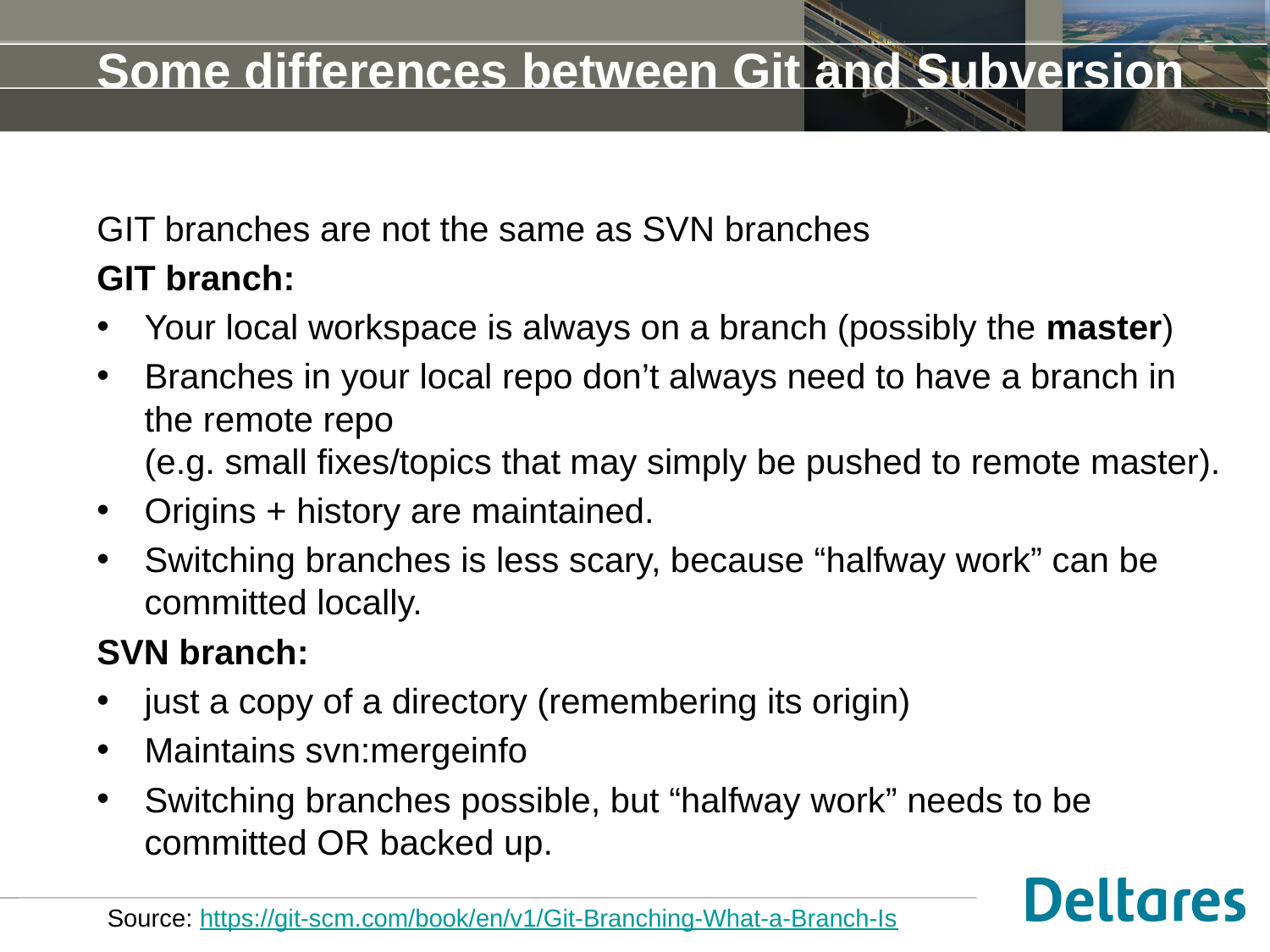

# Some differences between Git and Subversion
GIT branches are not the same as SVN branches
GIT branch:
Your local workspace is always on a branch (possibly the master)
Branches in your local repo don’t always need to have a branch in the remote repo
(e.g. small fixes/topics that may simply be pushed to remote master).
Origins + history are maintained.
Switching branches is less scary, because “halfway work” can be committed locally.
SVN branch:
just a copy of a directory (remembering its origin)
Maintains svn:mergeinfo
Switching branches possible, but “halfway work” needs to be committed OR backed up.
Source: https://git-scm.com/book/en/v1/Git-Branching-What-a-Branch-Is